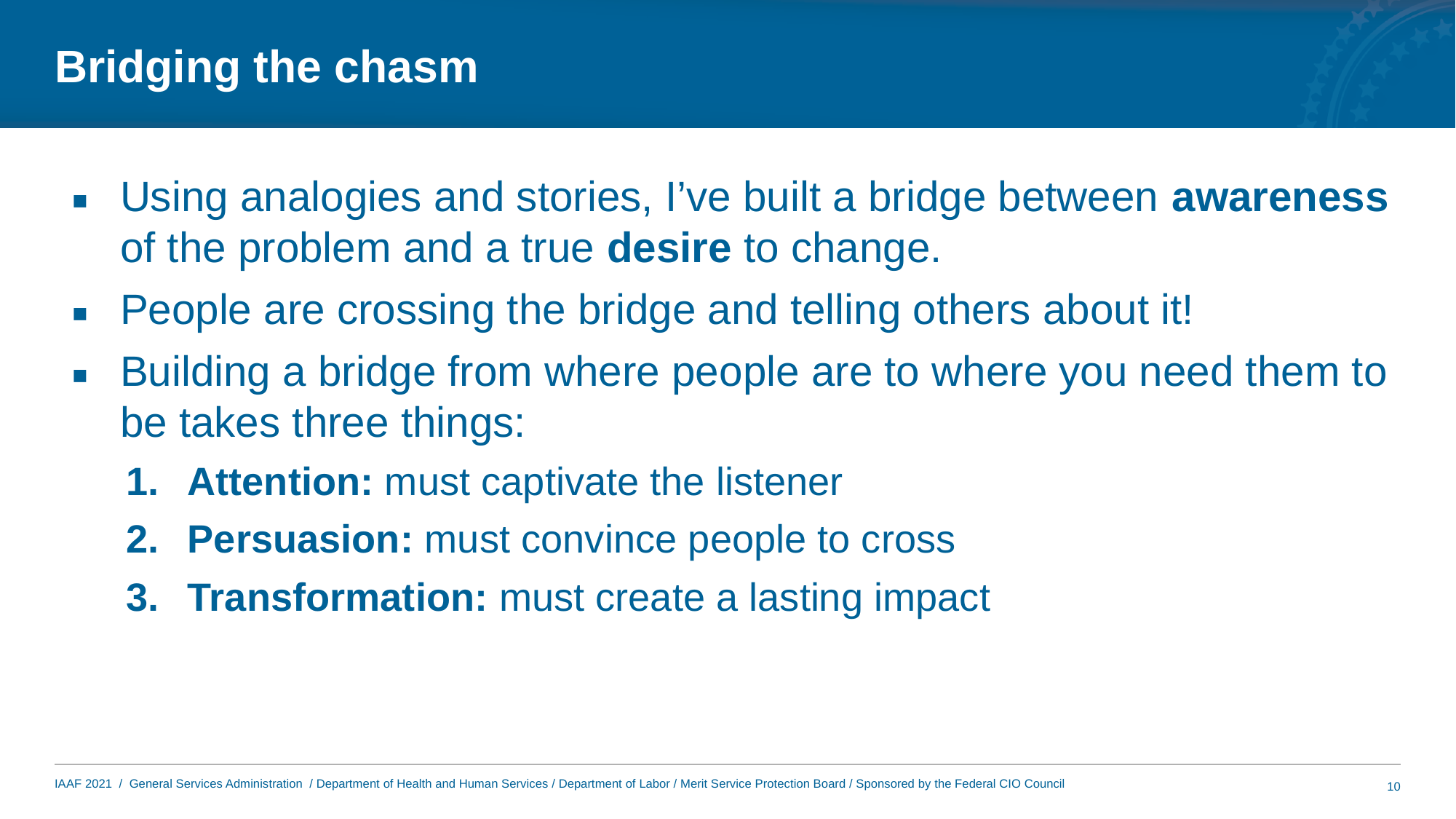

# Bridging the chasm
Using analogies and stories, I’ve built a bridge between awareness of the problem and a true desire to change.
People are crossing the bridge and telling others about it!
Building a bridge from where people are to where you need them to be takes three things:
Attention: must captivate the listener
Persuasion: must convince people to cross
Transformation: must create a lasting impact
10